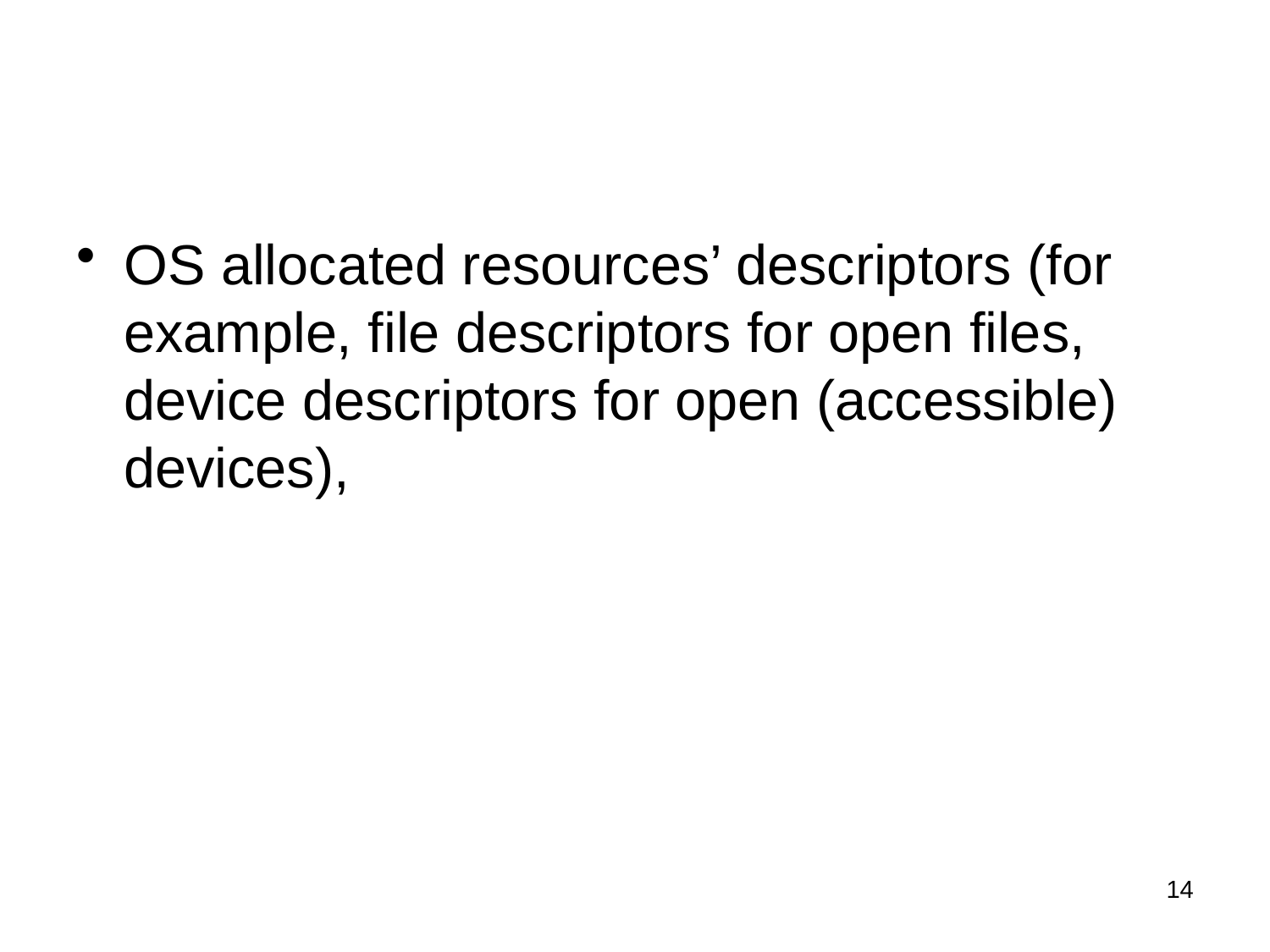

#
OS allocated resources’ descriptors (for example, file descriptors for open files, device descriptors for open (accessible) devices),
14